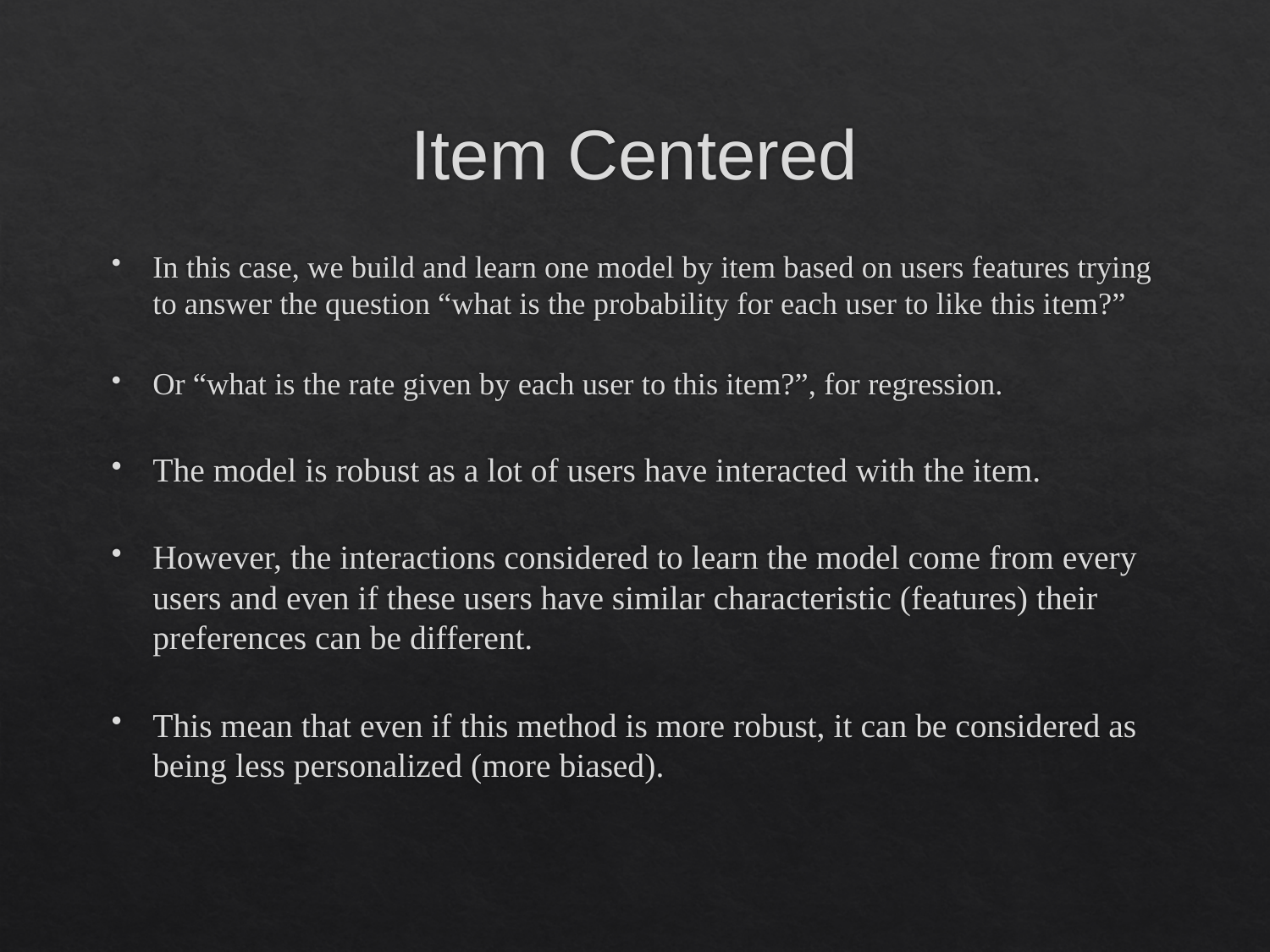

# Item Centered
In this case, we build and learn one model by item based on users features trying to answer the question “what is the probability for each user to like this item?”

Or “what is the rate given by each user to this item?”, for regression.

The model is robust as a lot of users have interacted with the item.

However, the interactions considered to learn the model come from every users and even if these users have similar characteristic (features) their preferences can be different.

This mean that even if this method is more robust, it can be considered as being less personalized (more biased).